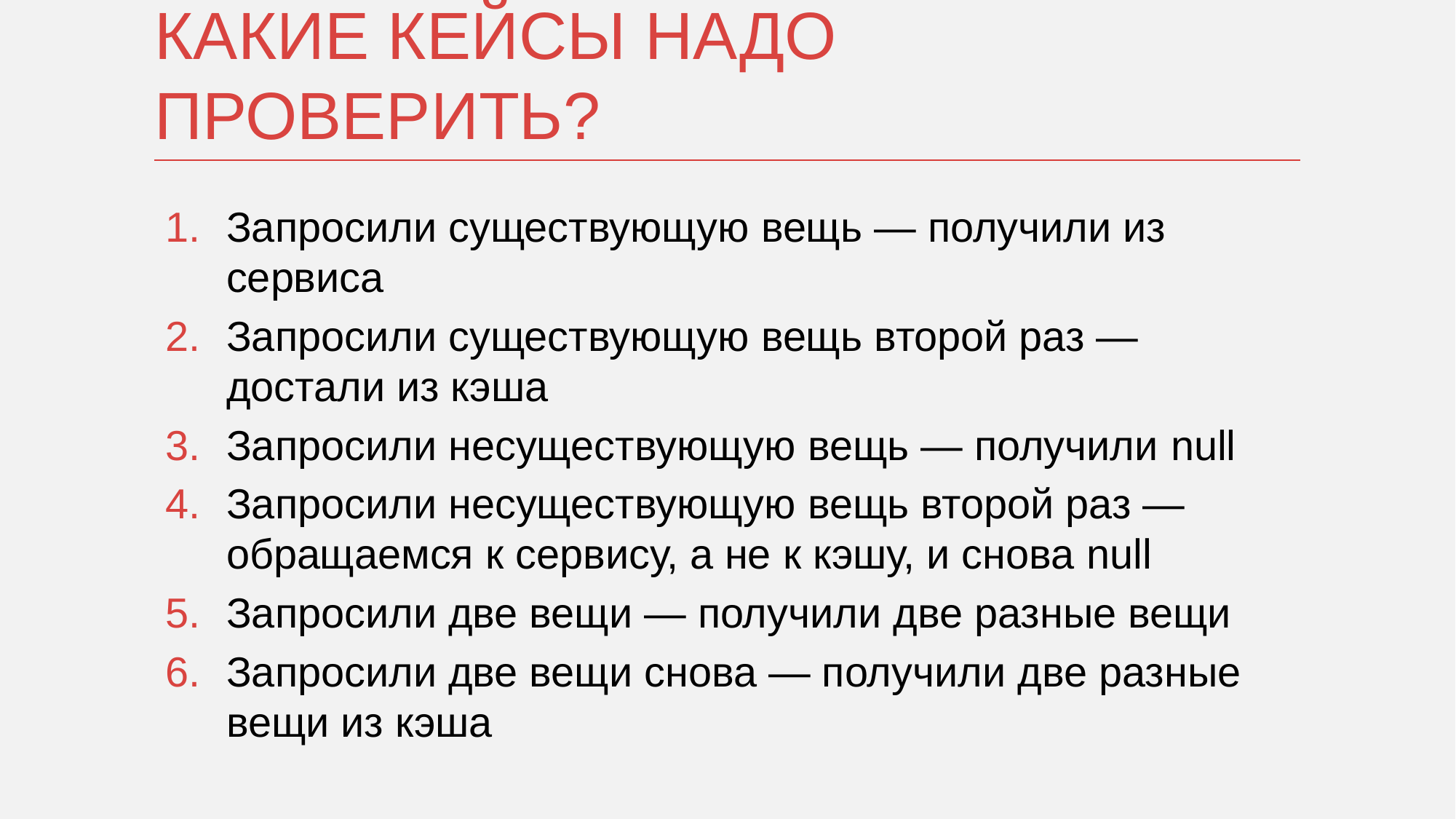

# Какие кейсы надо проверить?
Запросили существующую вещь — получили из сервиса
Запросили существующую вещь второй раз — достали из кэша
Запросили несуществующую вещь — получили null
Запросили несуществующую вещь второй раз — обращаемся к сервису, а не к кэшу, и снова null
Запросили две вещи — получили две разные вещи
Запросили две вещи снова — получили две разные вещи из кэша